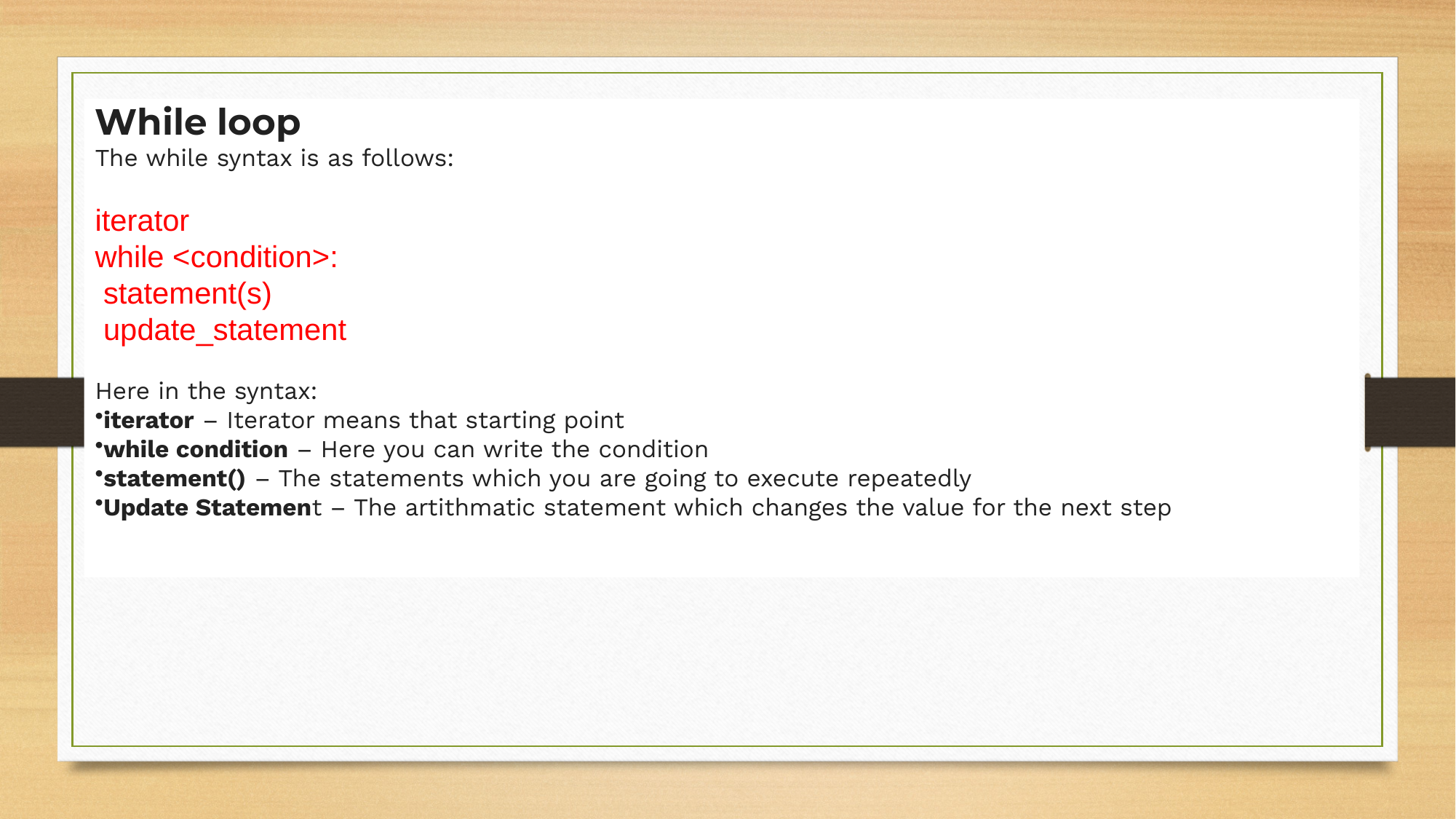

While loop
The while syntax is as follows:

iterator
while <condition>:
 statement(s)
 update_statement

Here in the syntax:
iterator – Iterator means that starting point
while condition – Here you can write the condition
statement() – The statements which you are going to execute repeatedly
Update Statement – The artithmatic statement which changes the value for the next step